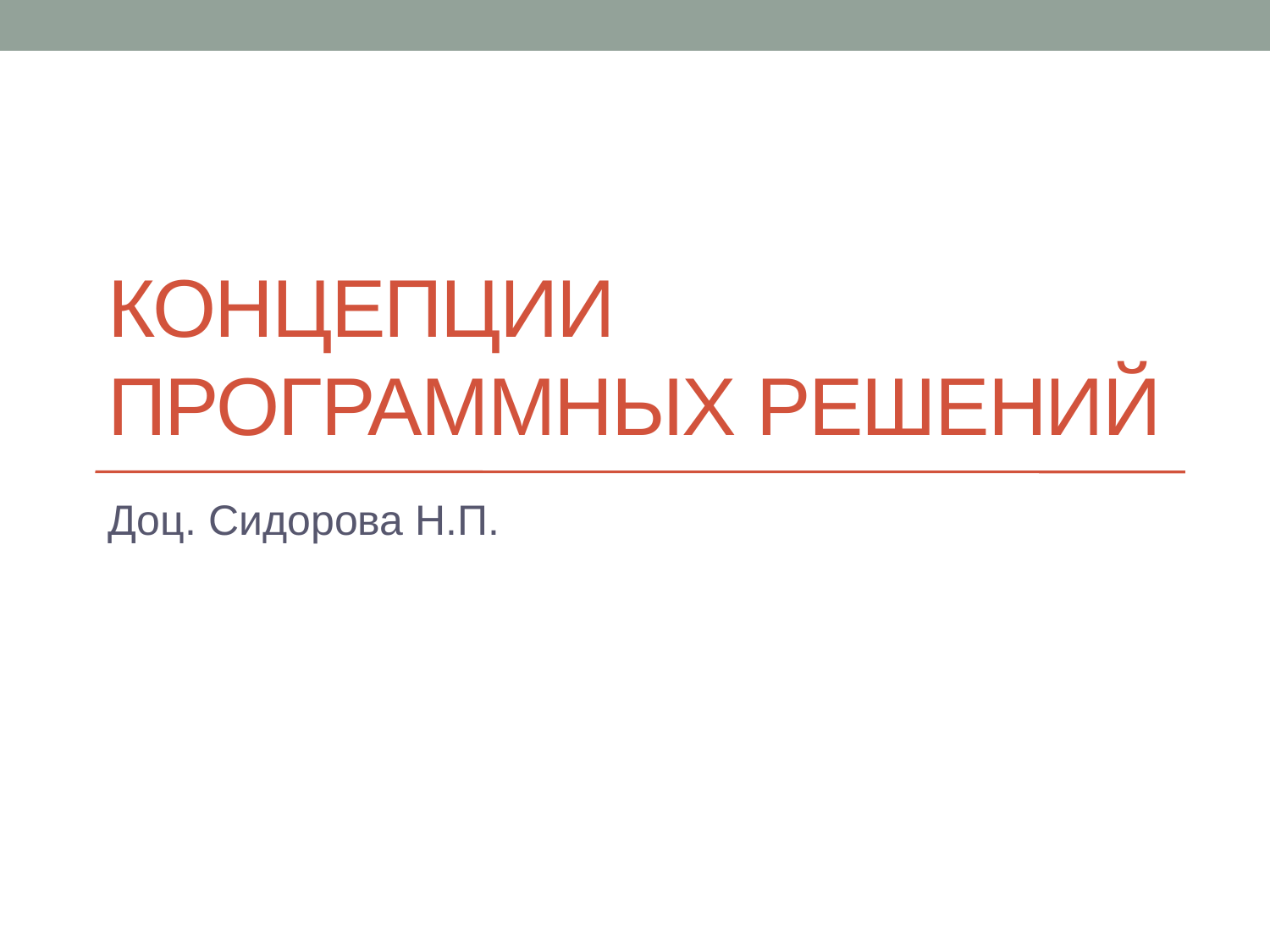

# Концепции программных решений
Доц. Сидорова Н.П.